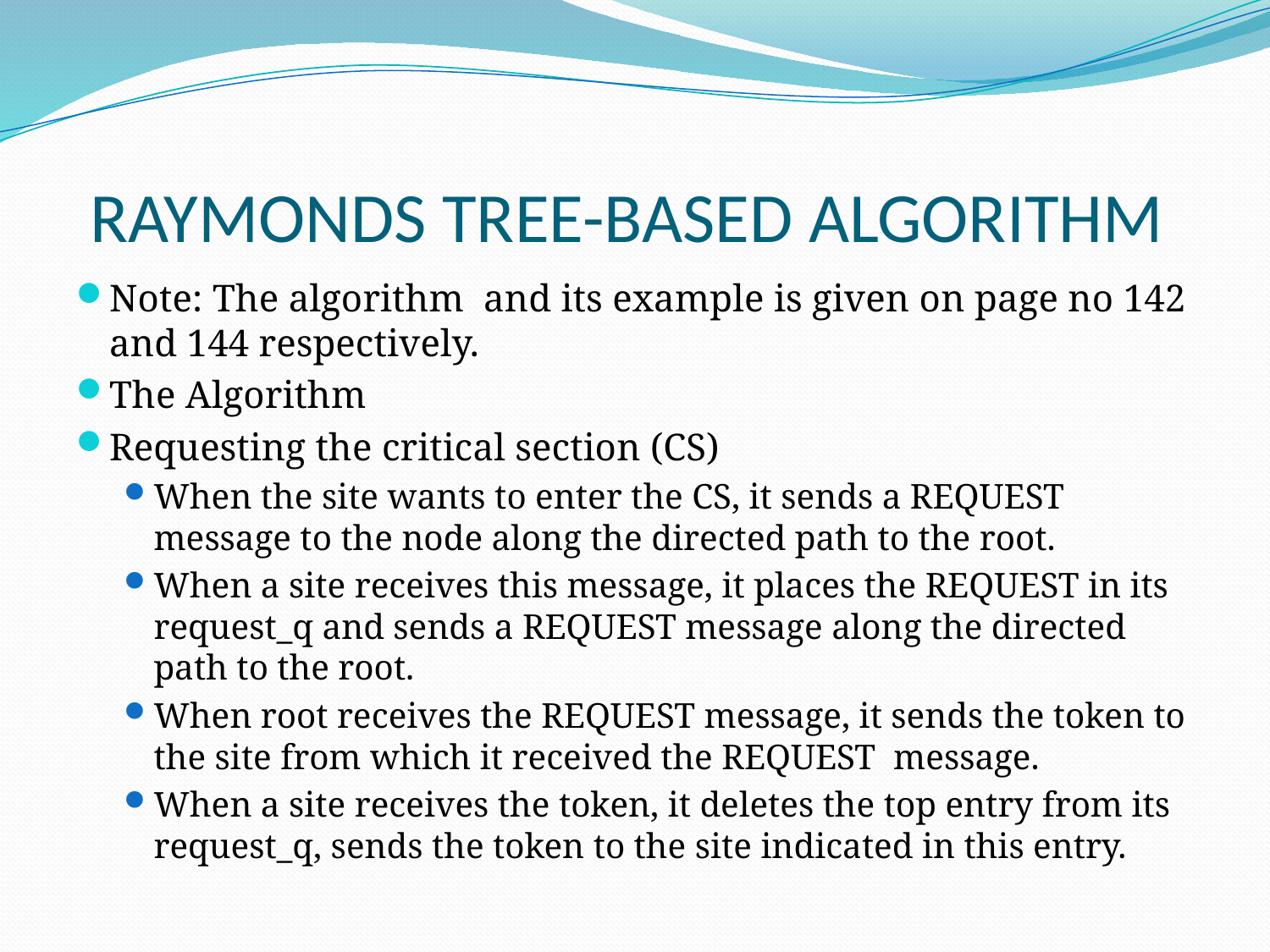

# RAYMONDS TREE-BASED ALGORITHM
Note: The algorithm  and its example is given on page no 142 and 144 respectively.
The Algorithm
Requesting the critical section (CS)
When the site wants to enter the CS, it sends a REQUEST message to the node along the directed path to the root.
When a site receives this message, it places the REQUEST in its request_q and sends a REQUEST message along the directed path to the root.
When root receives the REQUEST message, it sends the token to the site from which it received the REQUEST  message.
When a site receives the token, it deletes the top entry from its request_q, sends the token to the site indicated in this entry.